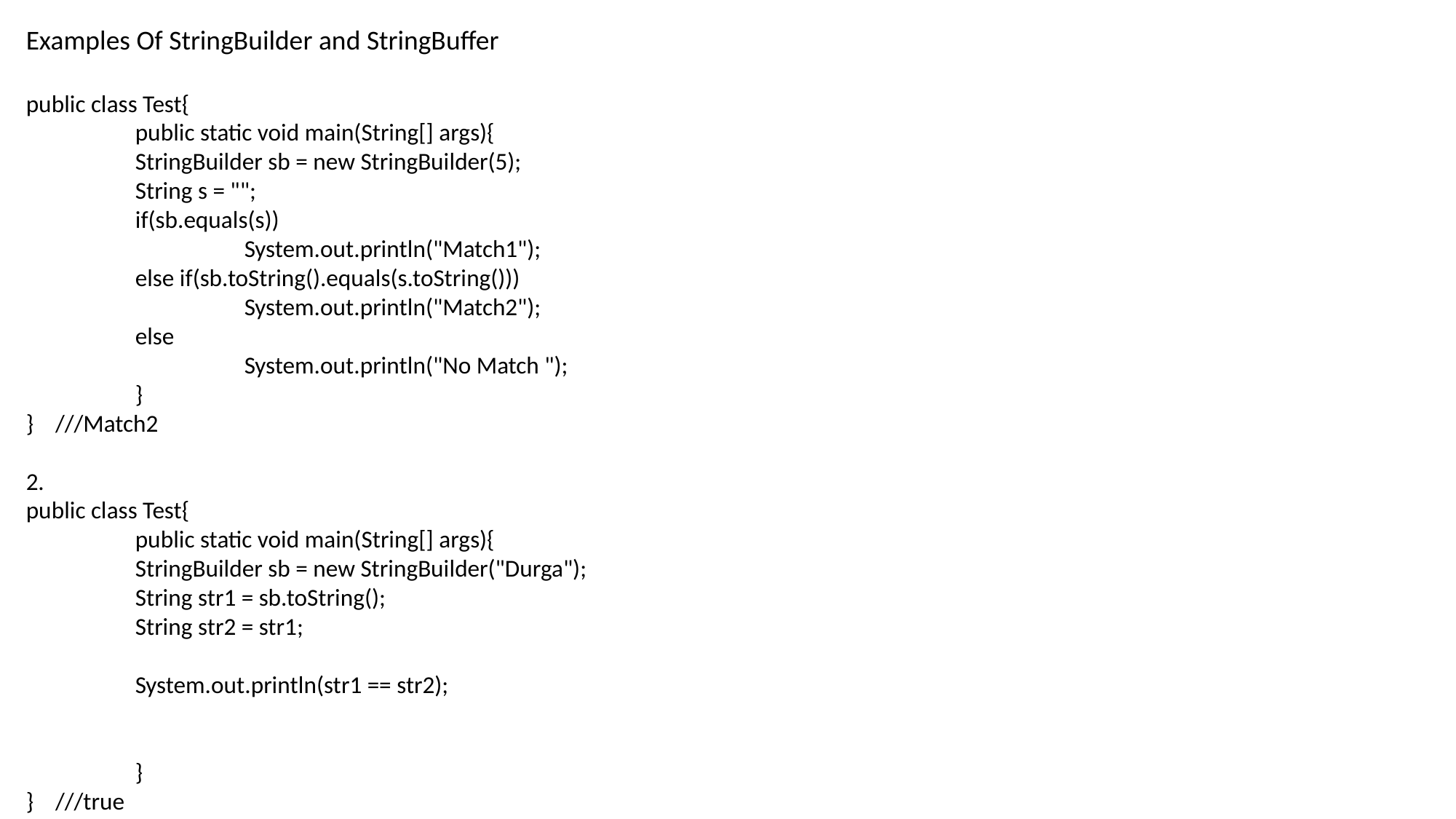

Examples Of StringBuilder and StringBuffer

public class Test{
	public static void main(String[] args){
	StringBuilder sb = new StringBuilder(5);
	String s = "";
	if(sb.equals(s))
		System.out.println("Match1");
	else if(sb.toString().equals(s.toString()))
		System.out.println("Match2");
	else
		System.out.println("No Match ");
	}
}    ///Match2

2.
public class Test{
	public static void main(String[] args){
	StringBuilder sb = new StringBuilder("Durga");
	String str1 = sb.toString();
	String str2 = str1;

	System.out.println(str1 == str2);

	}
}    ///true